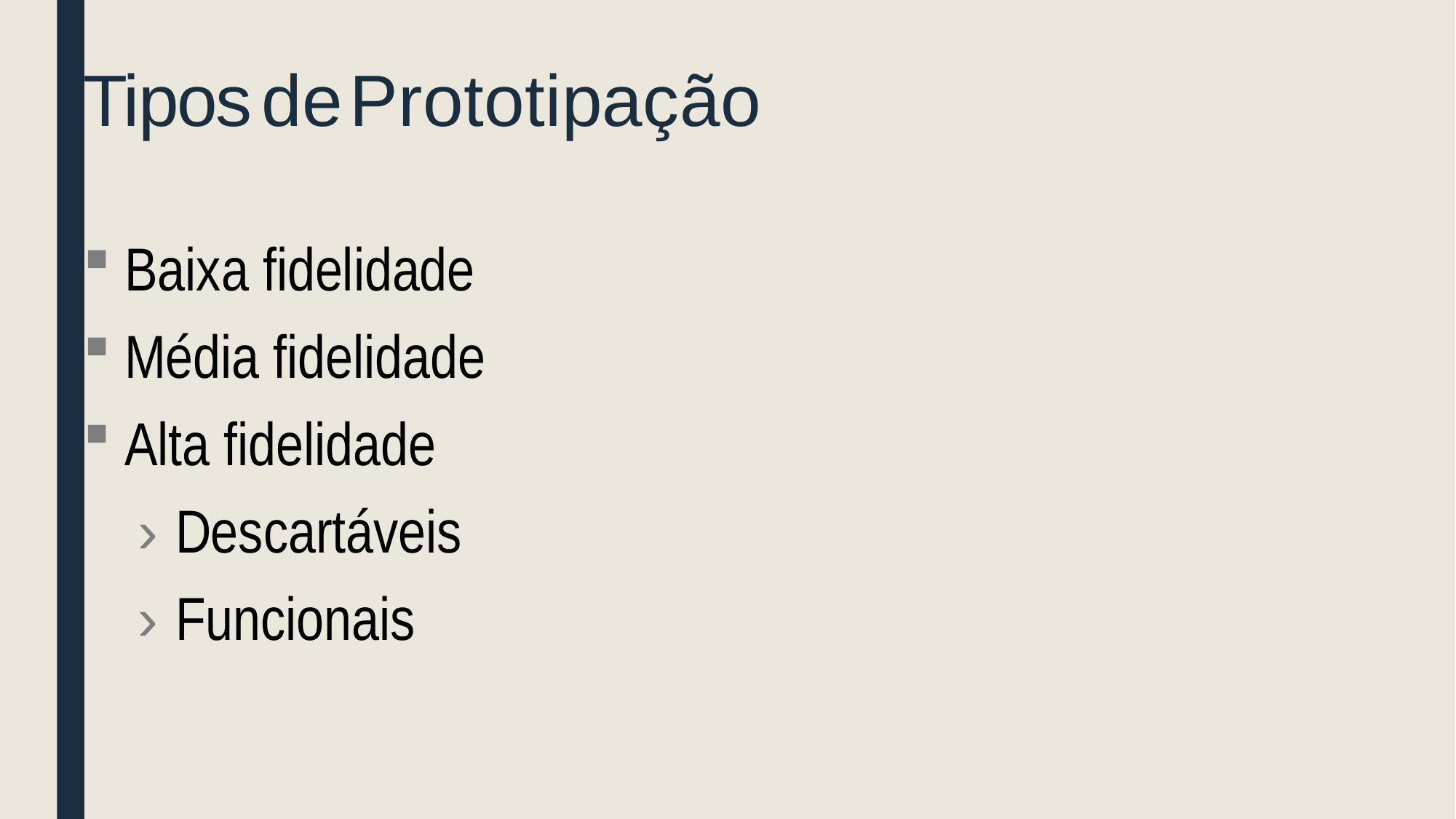

# Tipos	de	Prototipação
Baixa fidelidade
Média fidelidade
Alta fidelidade
› Descartáveis
› Funcionais